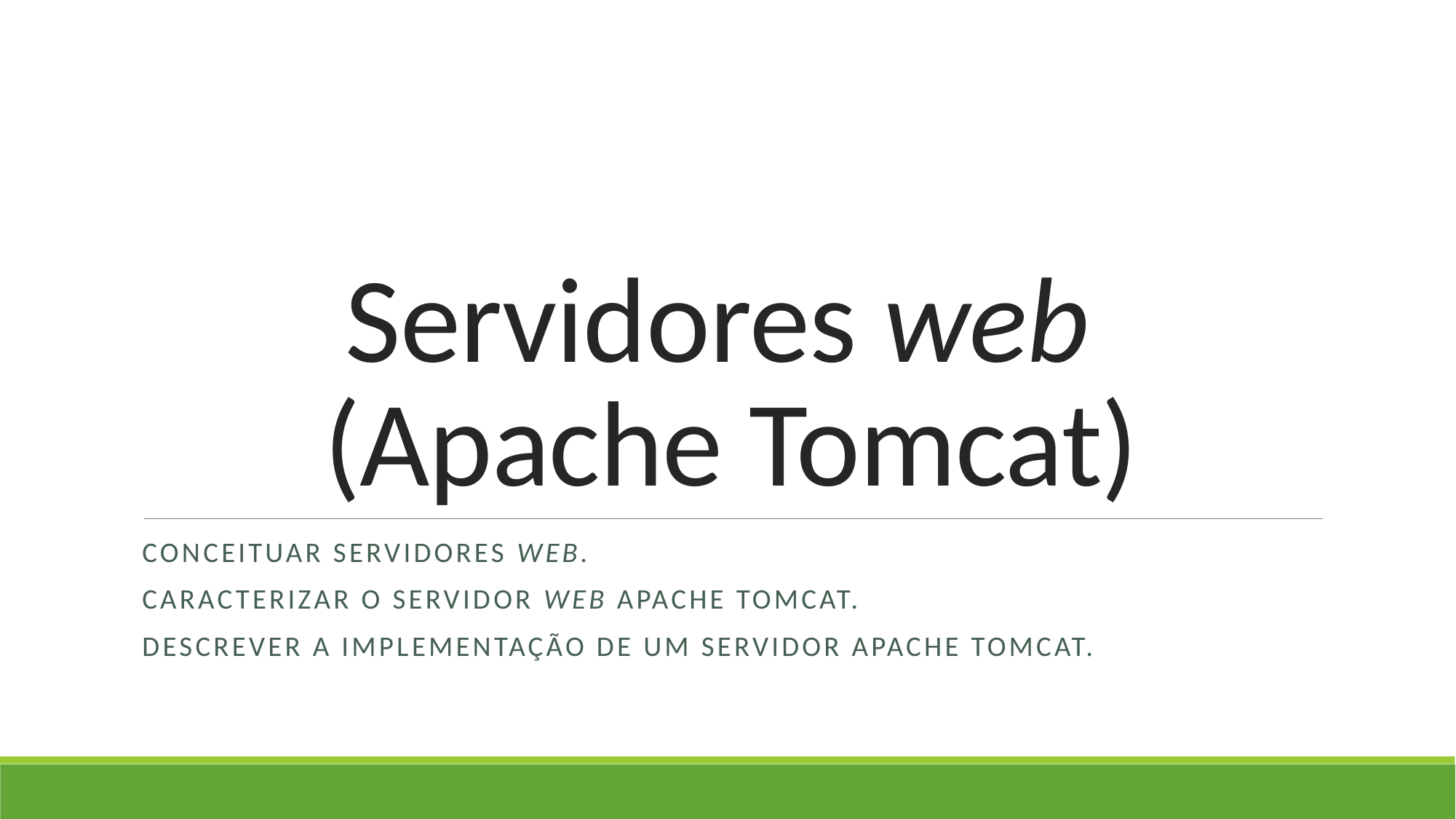

# Servidores web (Apache Tomcat)
Conceituar servidores web.
Caracterizar o servidor web apache tomcat.
Descrever a implementação de um servidor apache tomcat.